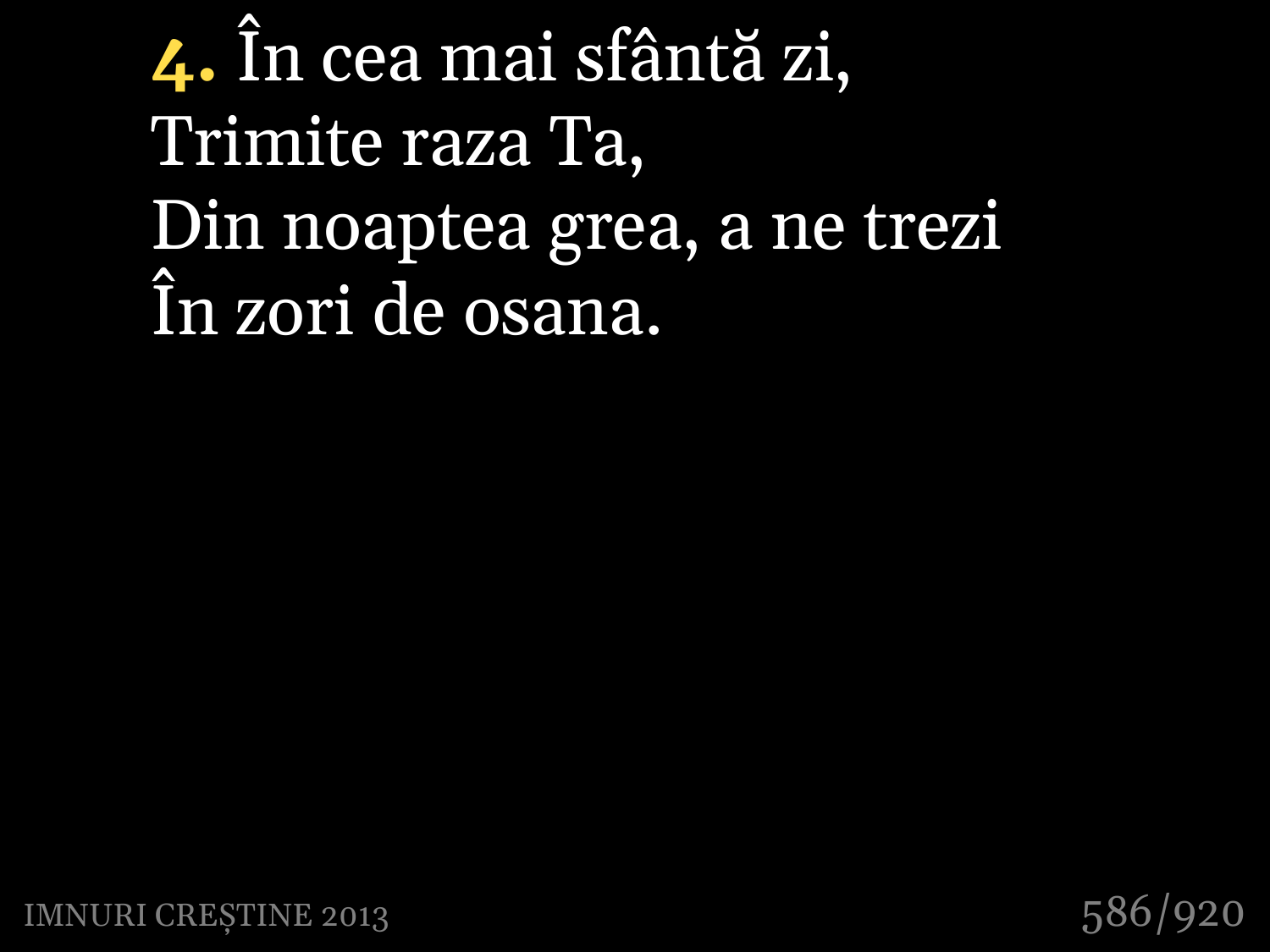

4. În cea mai sfântă zi,
Trimite raza Ta,
Din noaptea grea, a ne trezi
În zori de osana.
586/920
IMNURI CREȘTINE 2013